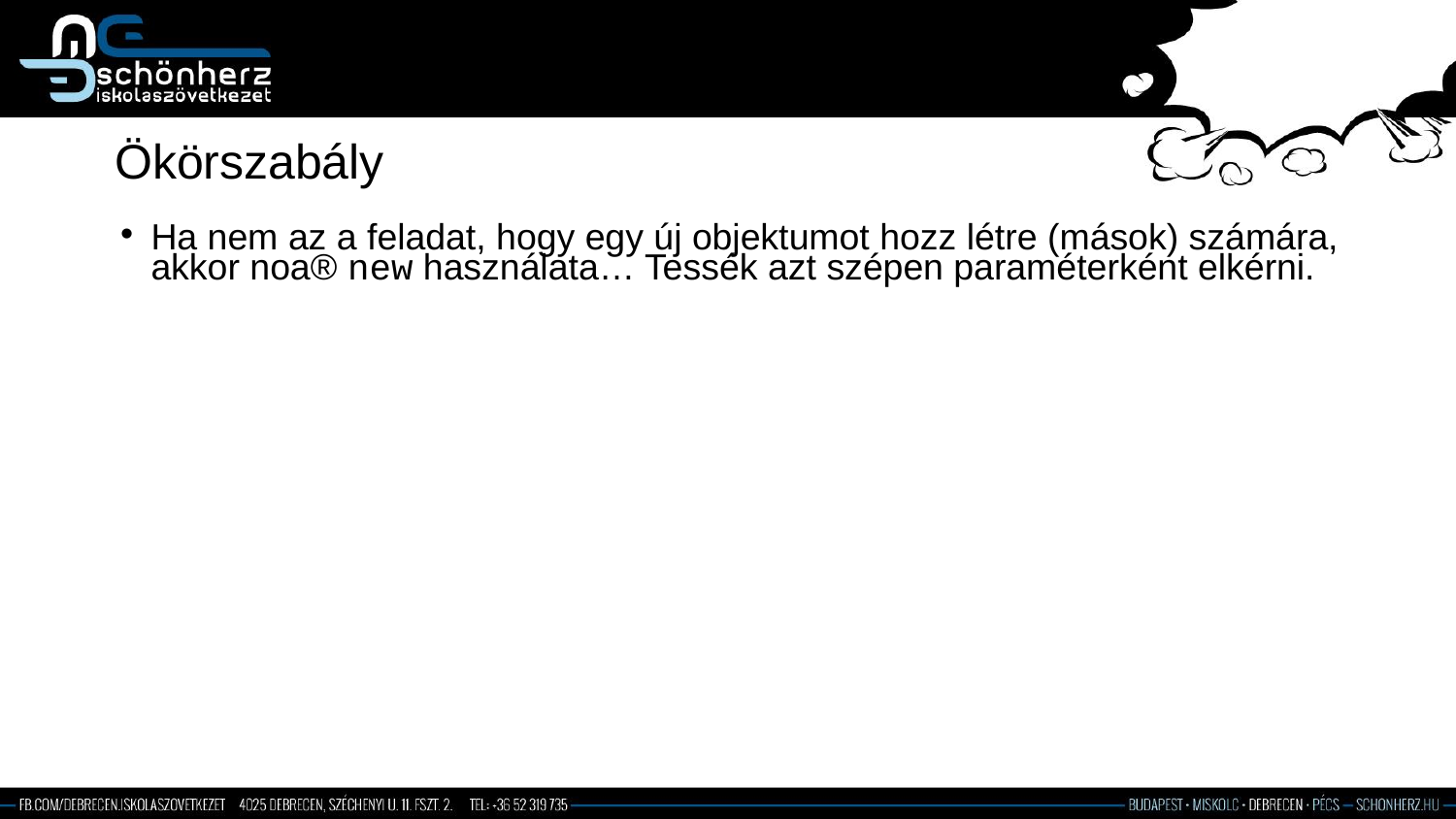

# Ökörszabály
Ha nem az a feladat, hogy egy új objektumot hozz létre (mások) számára, akkor noa® new használata… Tessék azt szépen paraméterként elkérni.